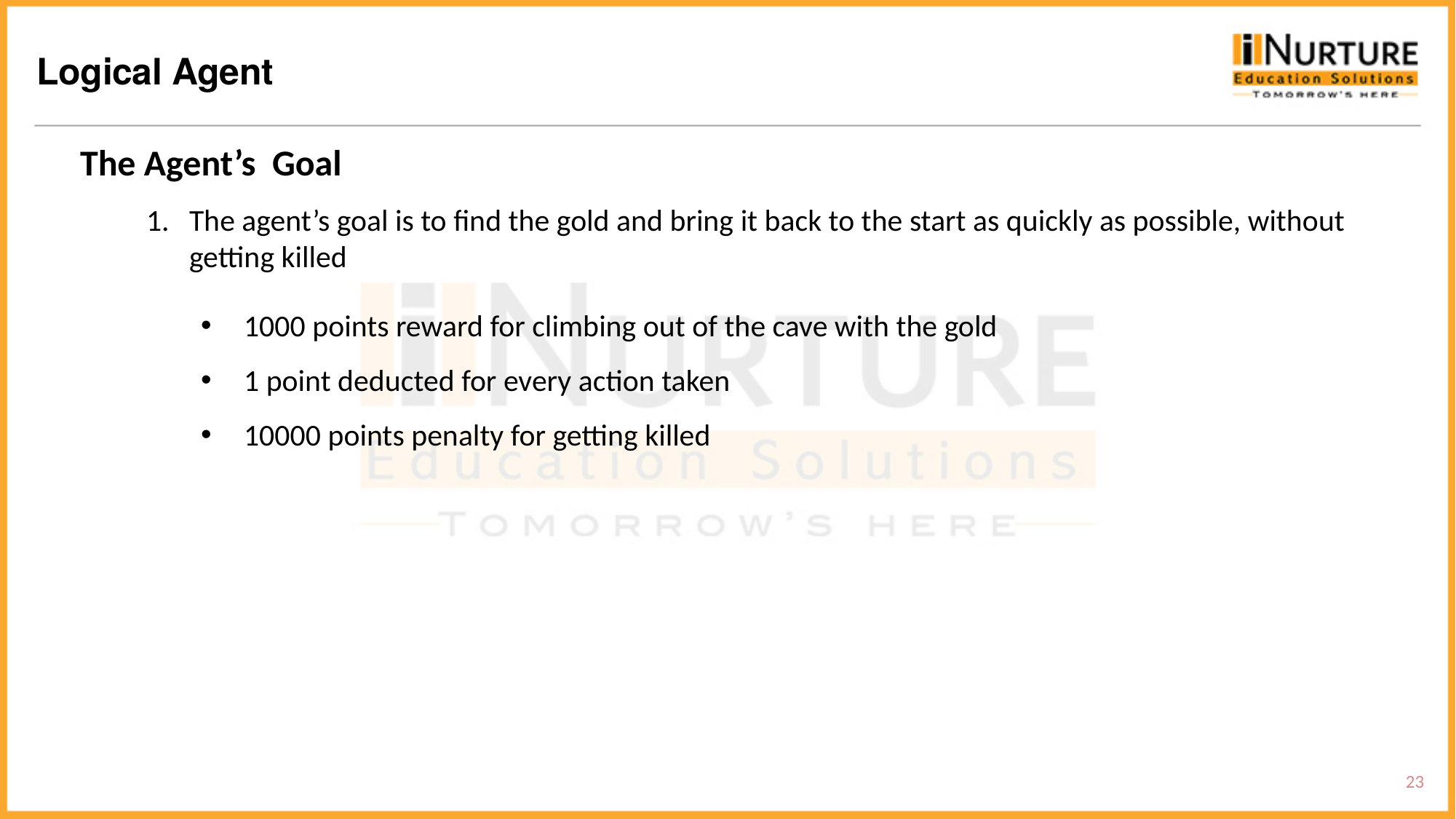

Logical Agent
The Agent’s  Goal

The agent’s goal is to find the gold and bring it back to the start as quickly as possible, without getting killed

1000 points reward for climbing out of the cave with the gold
1 point deducted for every action taken
10000 points penalty for getting killed
23